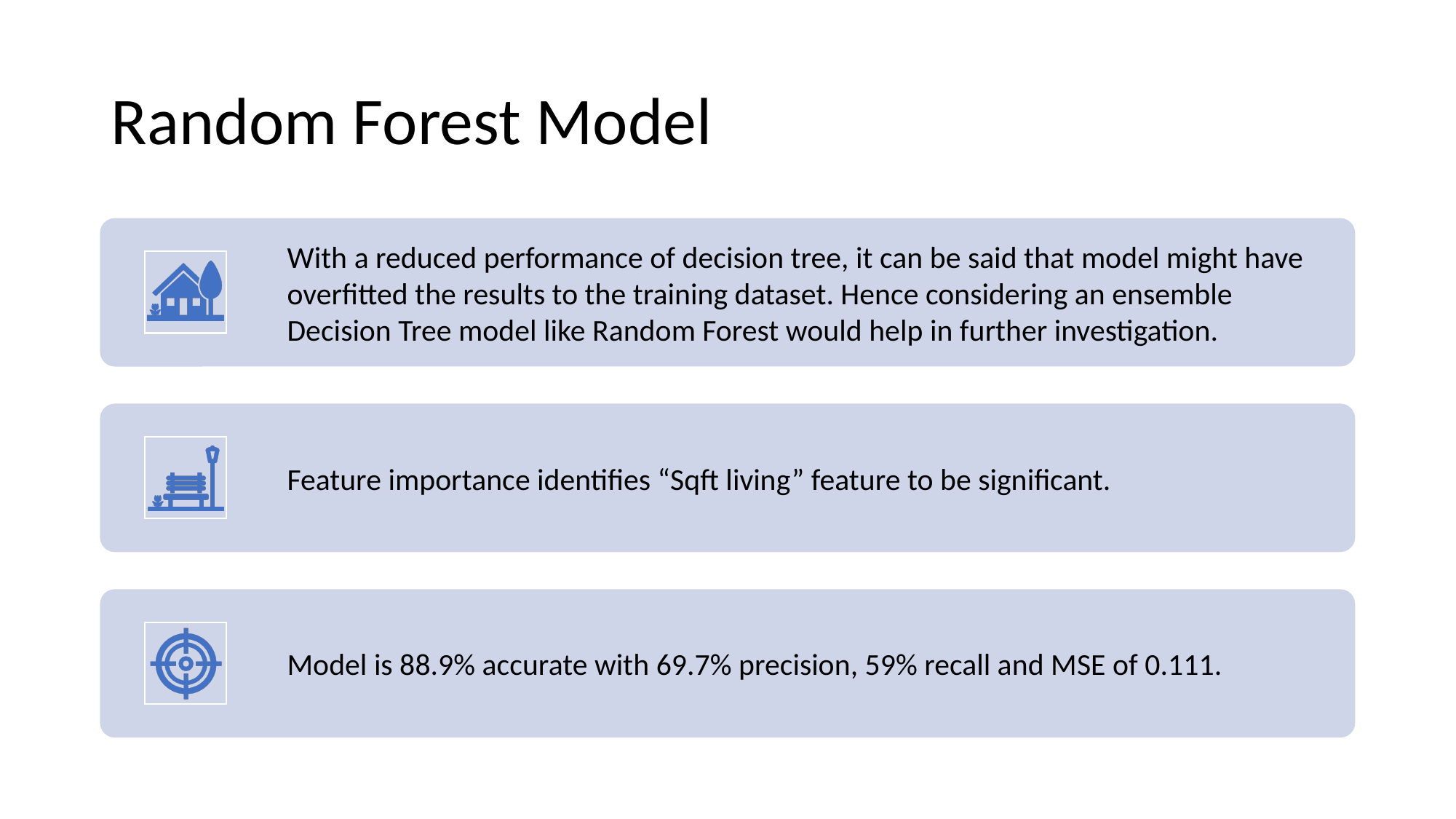

# Random Forest Model
With a reduced performance of decision tree, it can be said that model might have overfitted the results to the training dataset. Hence considering an ensemble Decision Tree model like Random Forest would help in further investigation.
Feature importance identifies “Sqft living” feature to be significant.
Model is 88.9% accurate with 69.7% precision, 59% recall and MSE of 0.111.